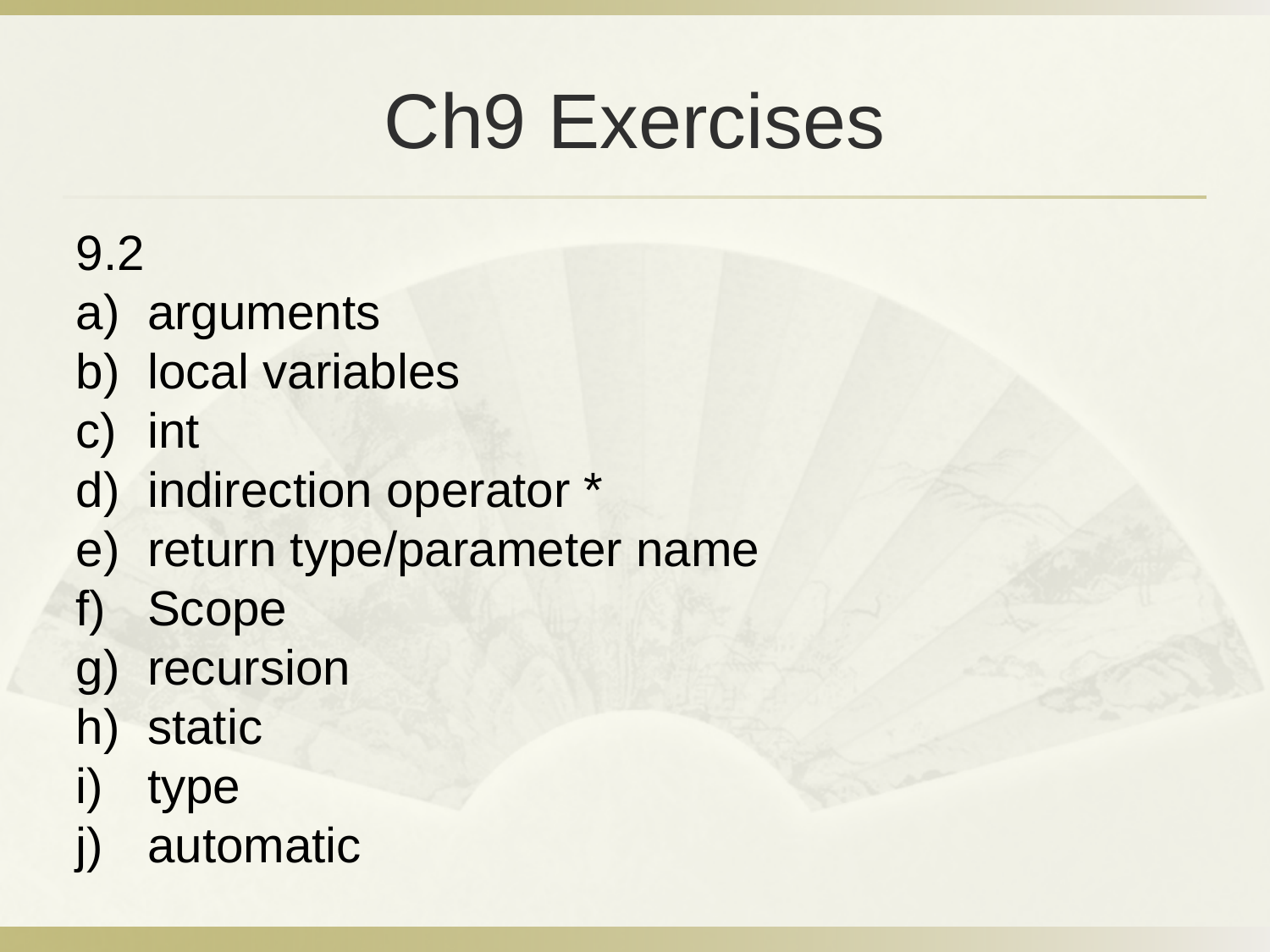

# Ch9 Exercises
9.2
arguments
local variables
int
indirection operator *
return type/parameter name
Scope
recursion
static
type
automatic